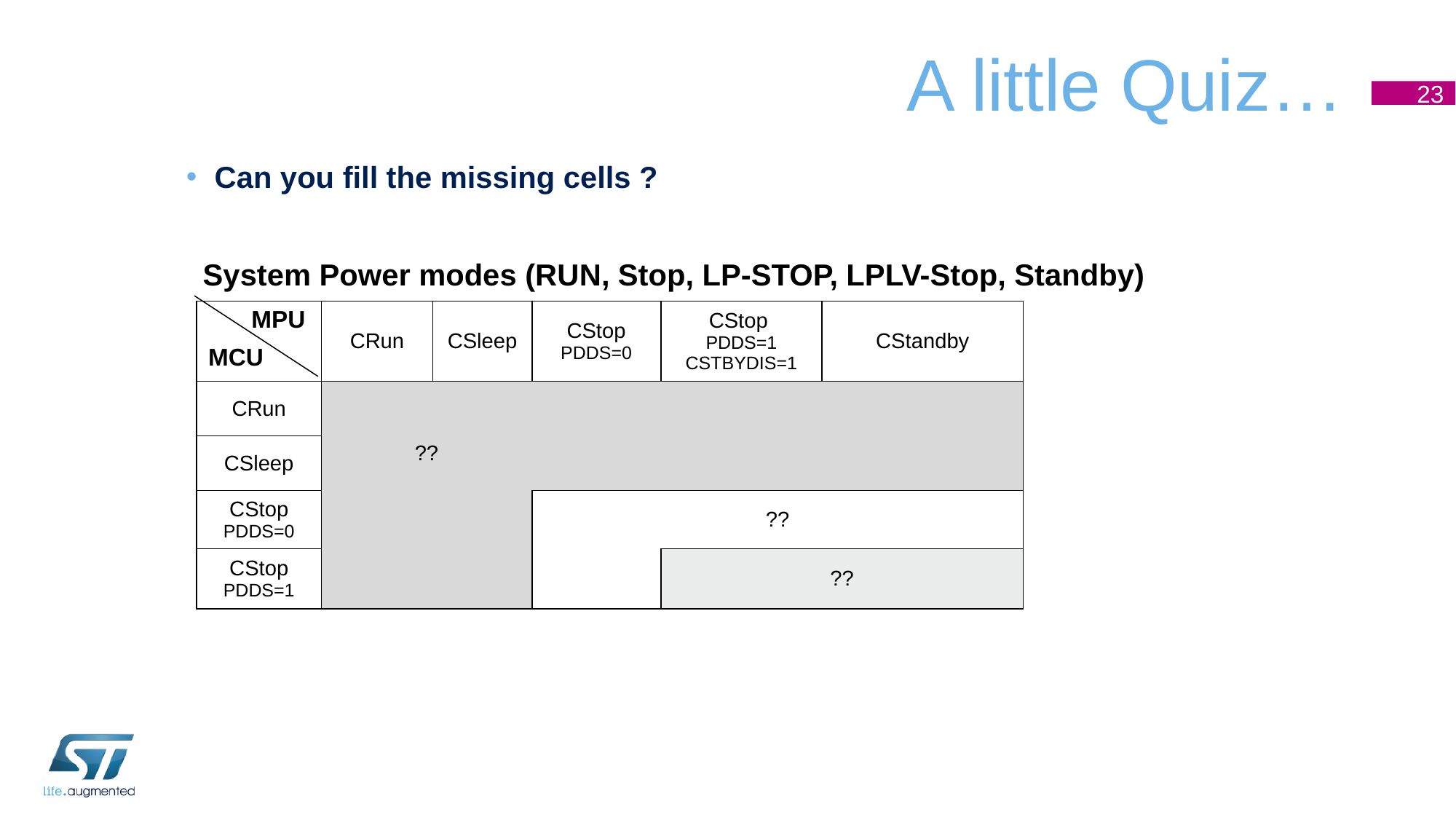

# A little Quiz…
23
Can you fill the missing cells ?

  System Power modes (RUN, Stop, LP-STOP, LPLV-Stop, Standby)

MPU
|  | CRun | CSleep | CStop PDDS=0 | CStop PDDS=1 CSTBYDIS=1 | CStandby |
| --- | --- | --- | --- | --- | --- |
| CRun |  |  |  |  |  |
| CSleep | ?? |  |  |  |  |
| CStop PDDS=0 |  |  | ?? |  |  |
| CStop PDDS=1 |  |  |  | ?? |  |
MCU